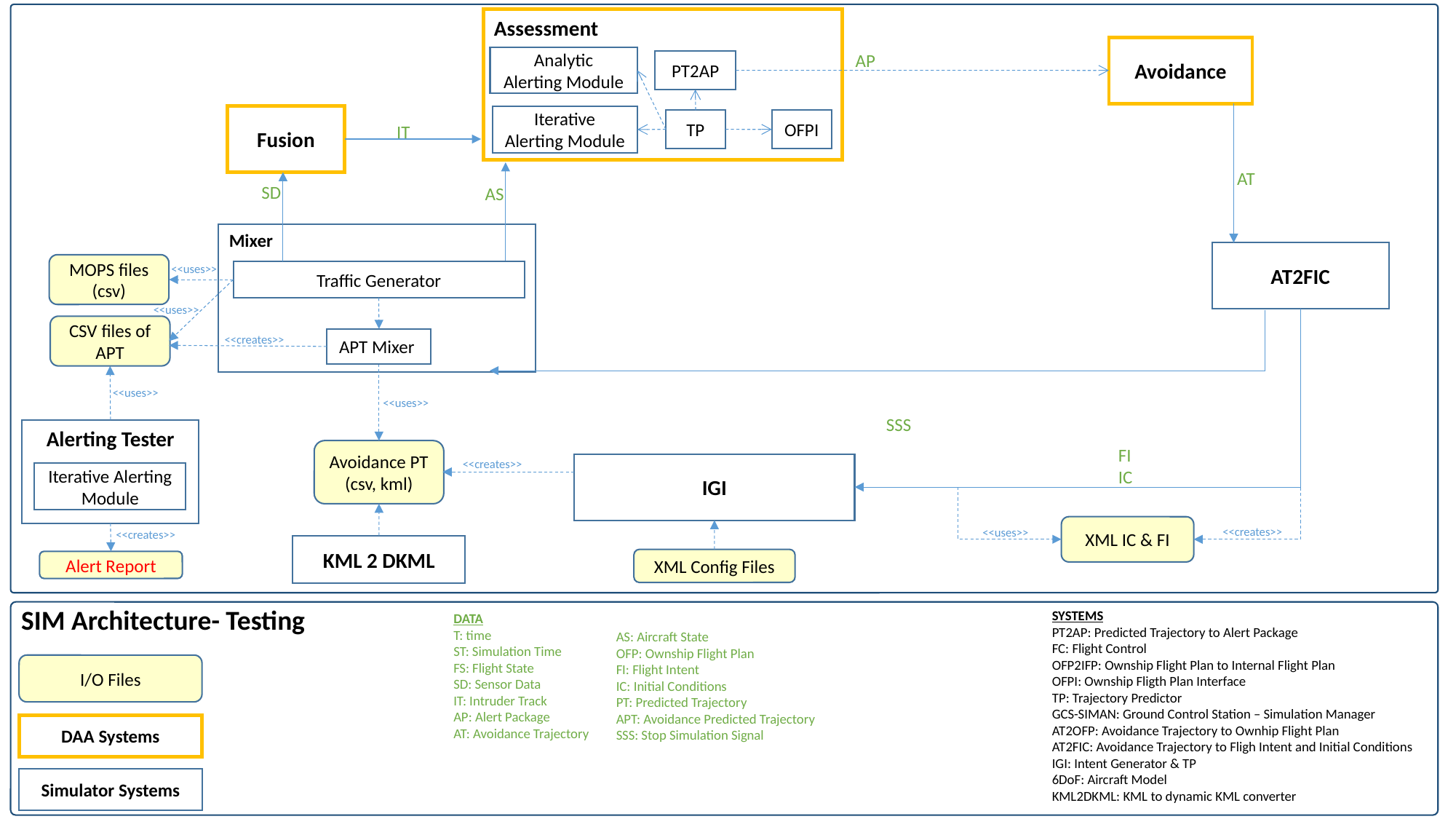

Assessment
Avoidance
AP
Analytic
Alerting Module
PT2AP
Fusion
Iterative Alerting Module
TP
OFPI
IT
AT
SD
AS
Mixer
AT2FIC
MOPS files
(csv)
<<uses>>
Traffic Generator
<<uses>>
CSV files of APT
<<creates>>
APT Mixer

<<uses>>
<<uses>>
SSS
Alerting Tester
FI
IC
Avoidance PT
(csv, kml)
<<creates>>
IGI
Iterative Alerting Module
XML IC & FI
<<creates>>
<<uses>>
<<creates>>
KML 2 DKML
XML Config Files
Alert Report
SIM Architecture- Testing

SYSTEMS
PT2AP: Predicted Trajectory to Alert Package
FC: Flight Control
OFP2IFP: Ownship Flight Plan to Internal Flight Plan
OFPI: Ownship Fligth Plan Interface
TP: Trajectory Predictor
GCS-SIMAN: Ground Control Station – Simulation Manager
AT2OFP: Avoidance Trajectory to Ownhip Flight Plan
AT2FIC: Avoidance Trajectory to Fligh Intent and Initial Conditions
IGI: Intent Generator & TP
6DoF: Aircraft Model
KML2DKML: KML to dynamic KML converter
DATA
T: time
ST: Simulation Time
FS: Flight State
SD: Sensor Data
IT: Intruder Track
AP: Alert Package
AT: Avoidance Trajectory
AS: Aircraft State
OFP: Ownship Flight Plan
FI: Flight Intent
IC: Initial Conditions
PT: Predicted Trajectory
APT: Avoidance Predicted Trajectory
SSS: Stop Simulation Signal

I/O Files
DAA Systems
Simulator Systems